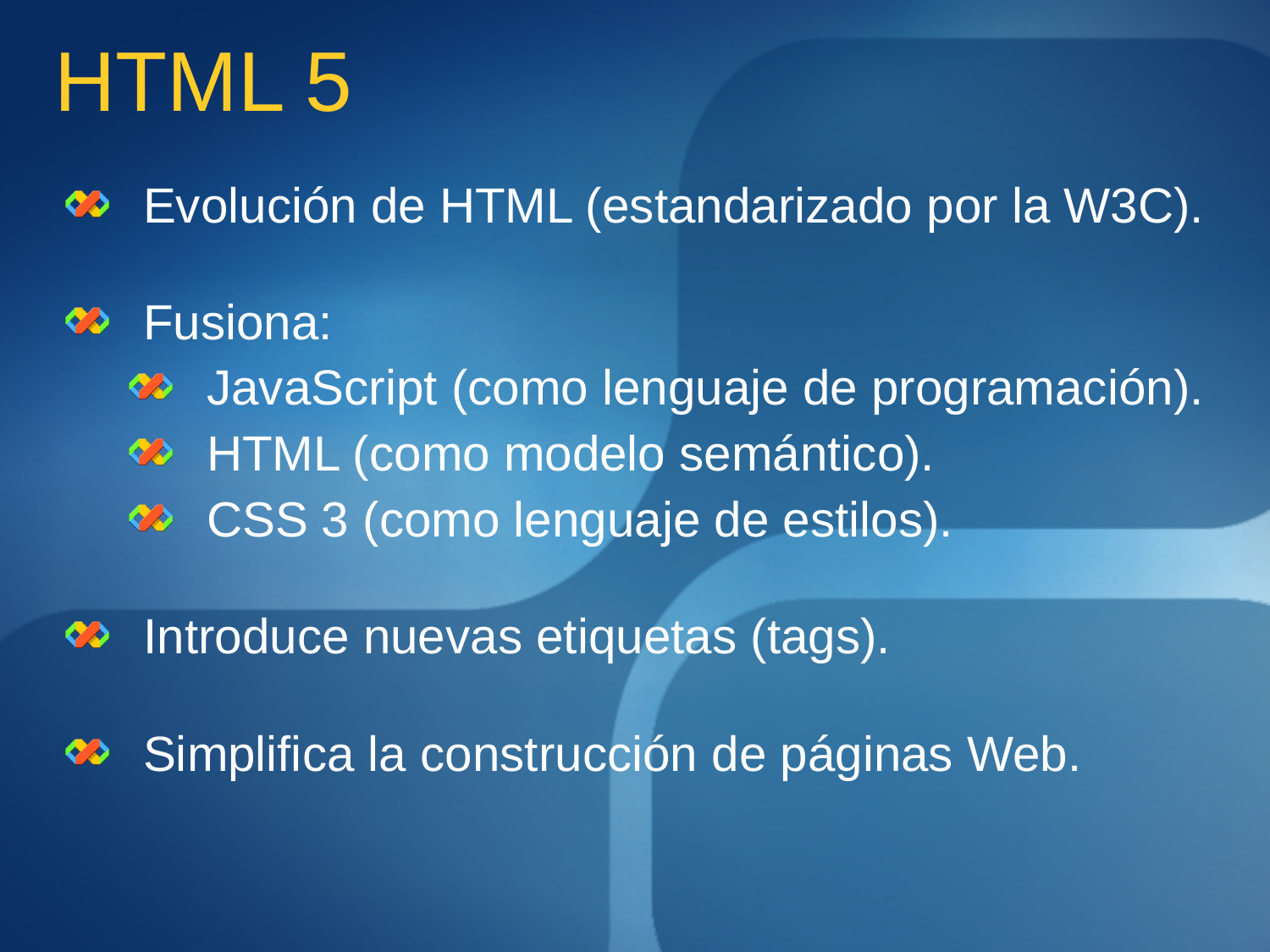

HTML 5
Evolución de HTML (estandarizado por la W3C).

Fusiona:
JavaScript (como lenguaje de programación).
HTML (como modelo semántico).
CSS 3 (como lenguaje de estilos).

Introduce nuevas etiquetas (tags).

Simplifica la construcción de páginas Web.